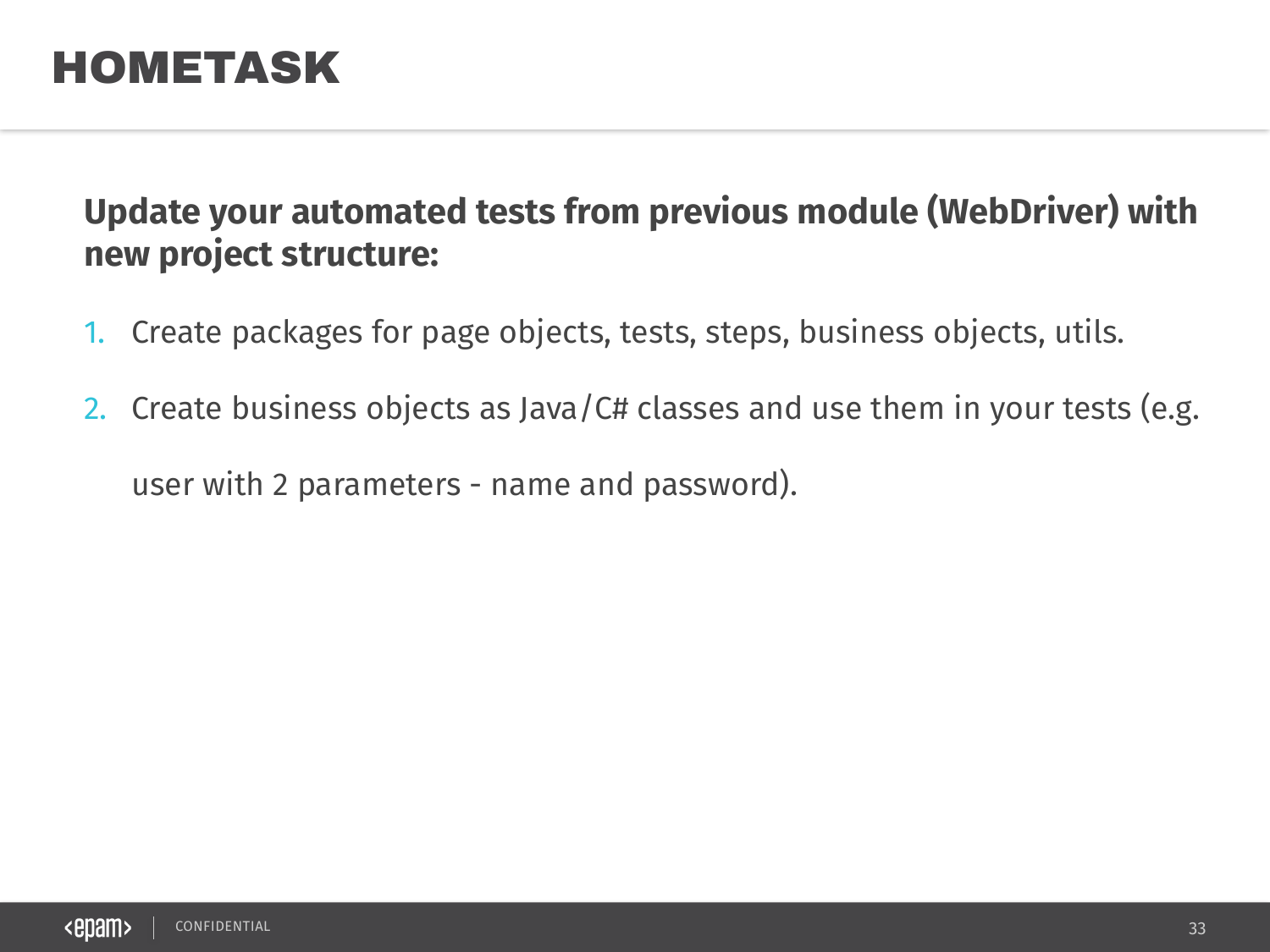

HOMETASK
Update your automated tests from previous module (WebDriver) with new project structure:
Create packages for page objects, tests, steps, business objects, utils.
Create business objects as Java/C# classes and use them in your tests (e.g. user with 2 parameters - name and password).